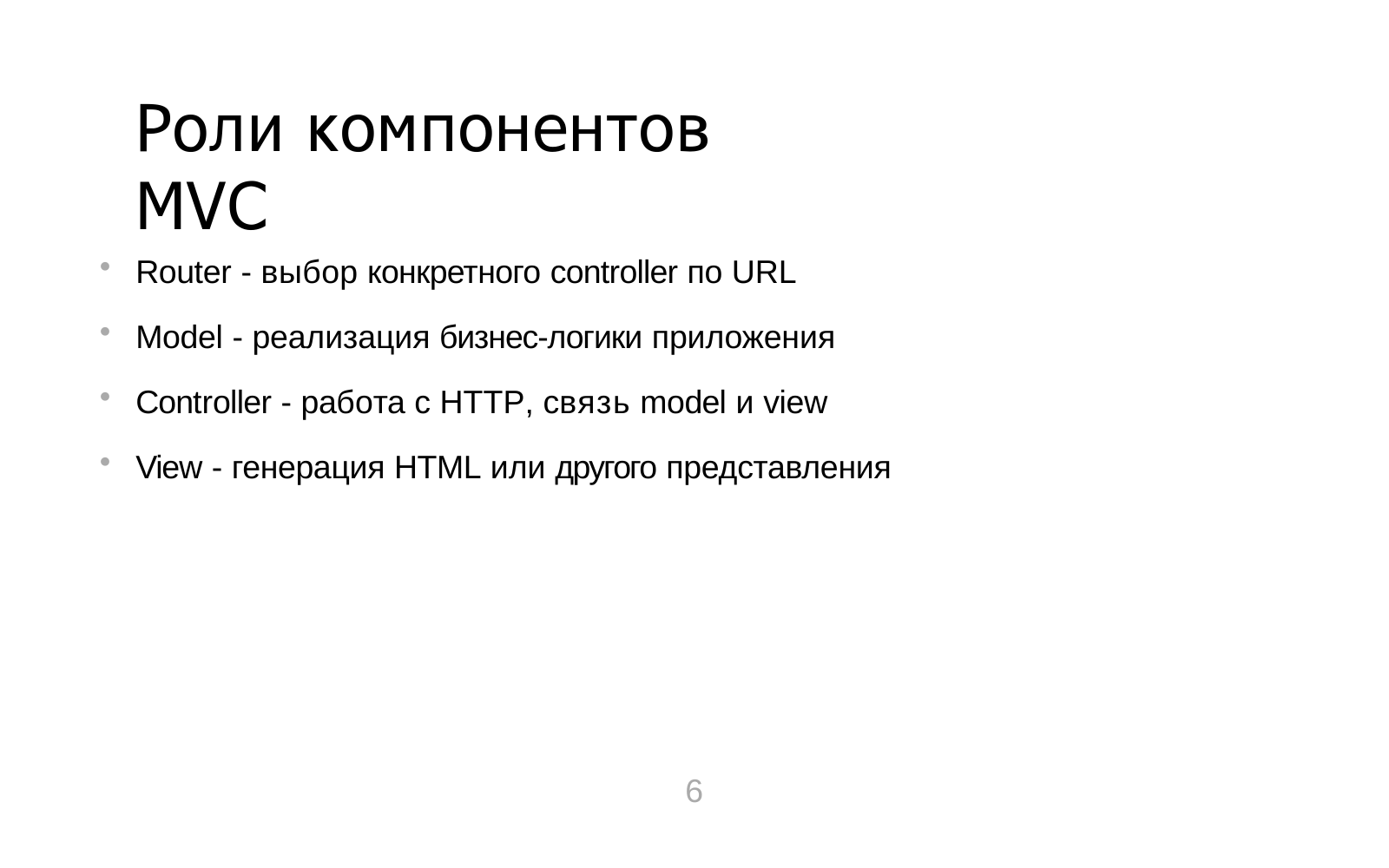

# Роли компонентов MVC
Router - выбор конкретного controller по URL
Model - реализация бизнес-логики приложения
Controller - работа с HTTP, связь model и view
View - генерация HTML или другого представления
6